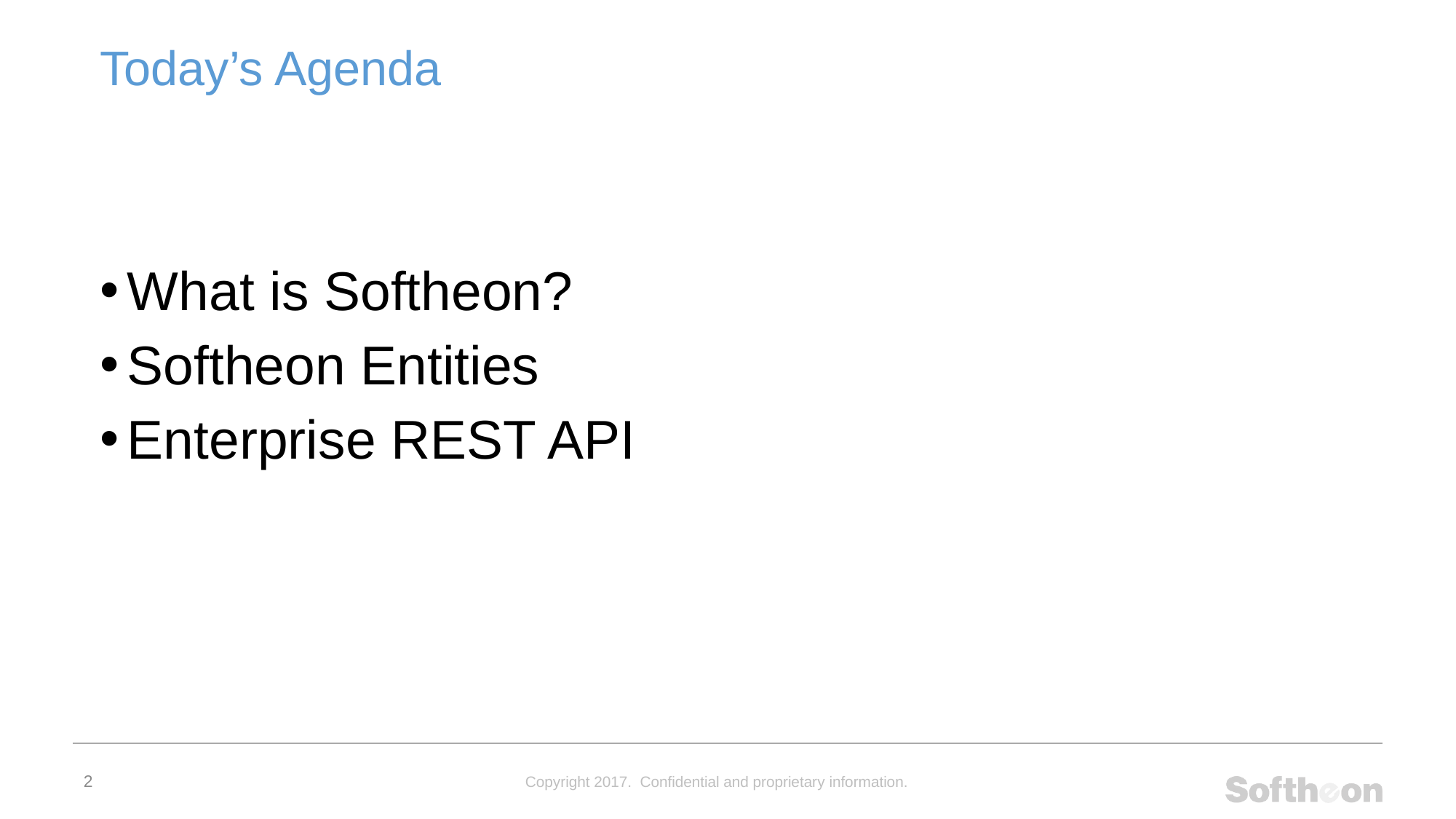

# Today’s Agenda
What is Softheon?
Softheon Entities
Enterprise REST API

2